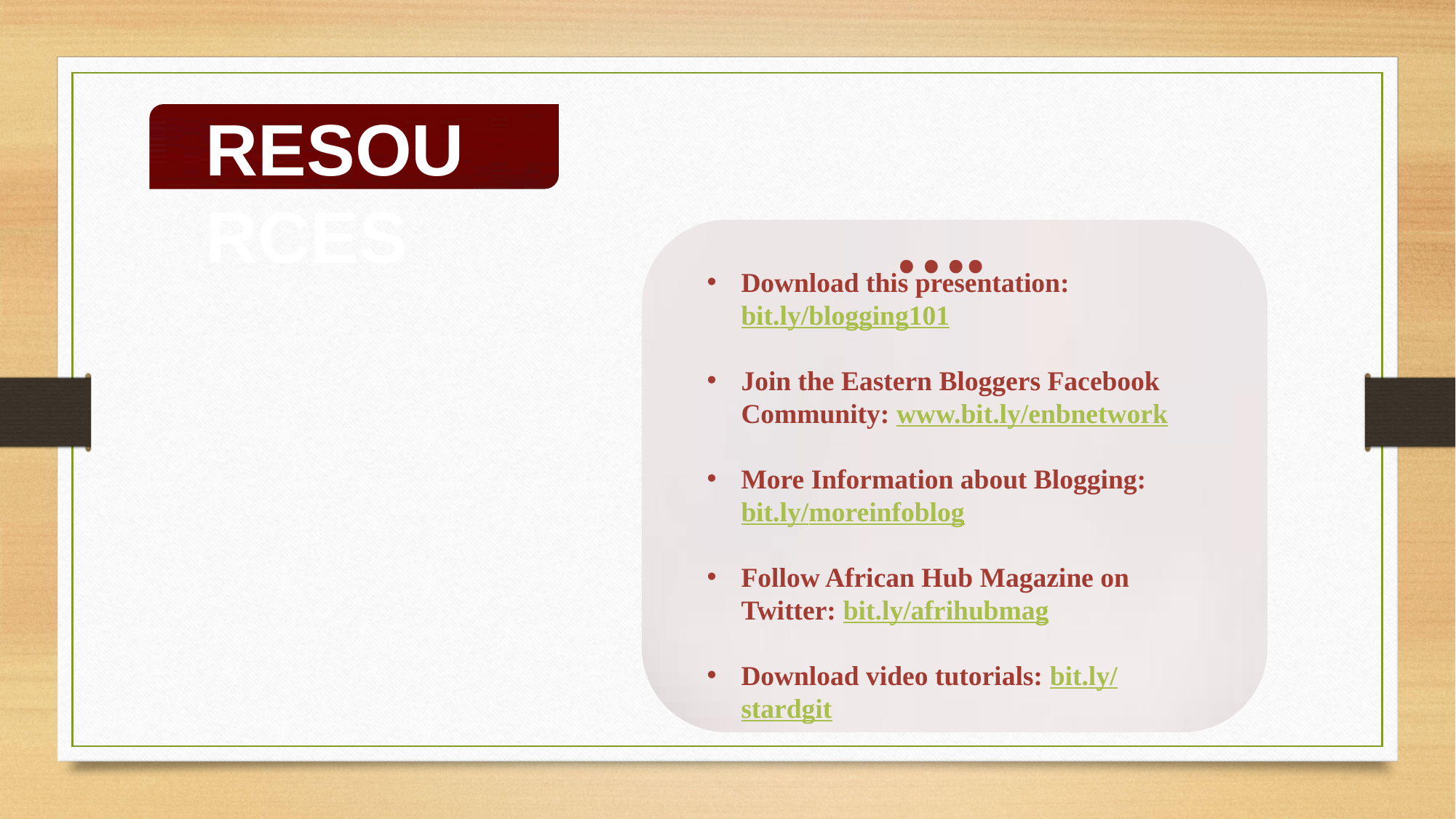

RESOURCES

….

Download this presentation: bit.ly/blogging101

Join the Eastern Bloggers Facebook Community: www.bit.ly/enbnetwork

More Information about Blogging: bit.ly/moreinfoblog

Follow African Hub Magazine on Twitter: bit.ly/afrihubmag

Download video tutorials: bit.ly/stardgit